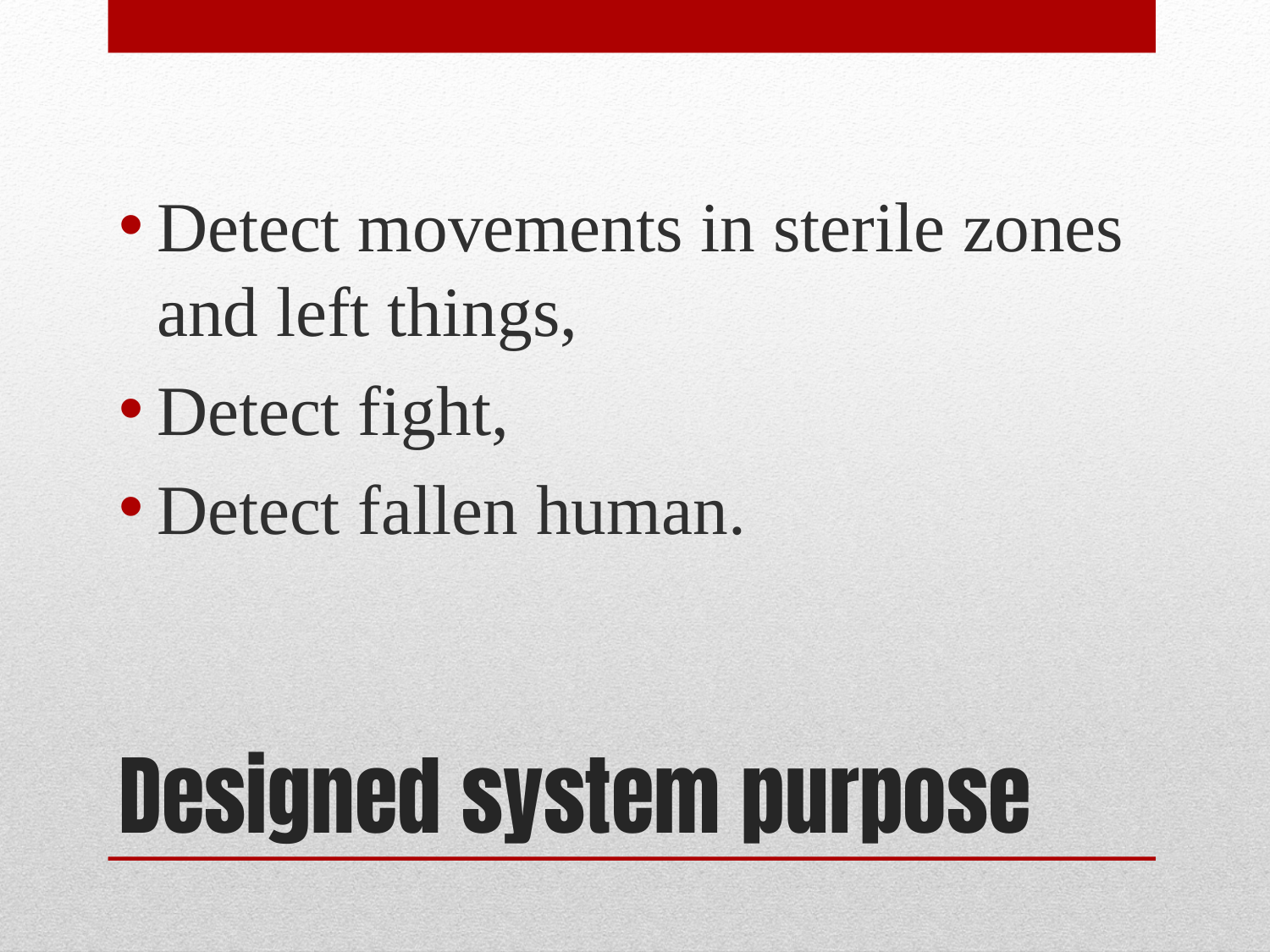

Detect movements in sterile zones and left things,
Detect fight,
Detect fallen human.
# Designed system purpose